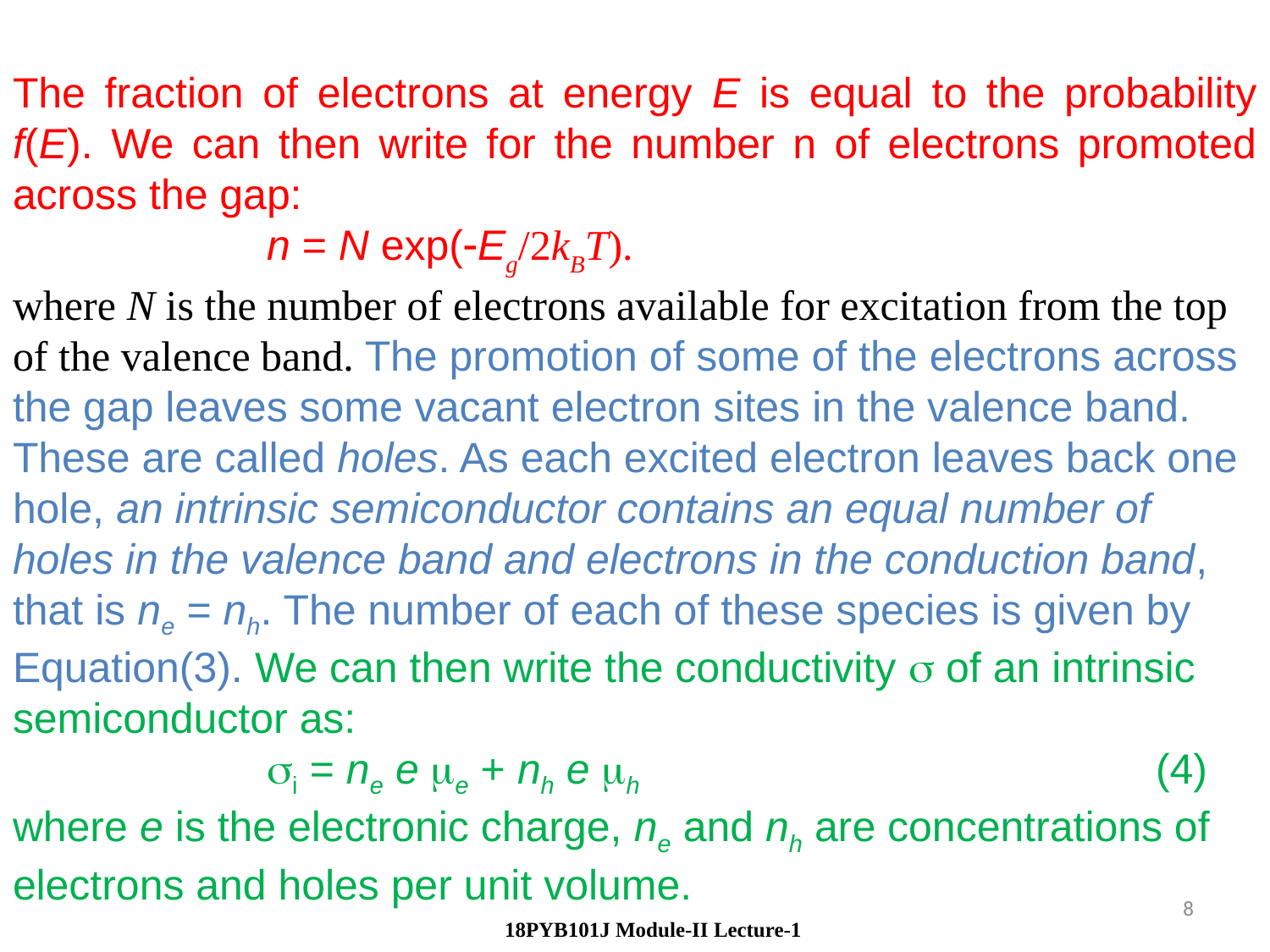

The fraction of electrons at energy E is equal to the probability f(E). We can then write for the number n of electrons promoted across the gap:
		n = N exp(−Eg/2kBT).
where N is the number of electrons available for excitation from the top of the valence band. The promotion of some of the electrons across the gap leaves some vacant electron sites in the valence band. These are called holes. As each excited electron leaves back one hole, an intrinsic semiconductor contains an equal number of holes in the valence band and electrons in the conduction band, that is ne = nh. The number of each of these species is given by Equation(3). We can then write the conductivity σ of an intrinsic semiconductor as:
		σi = ne e μe + nh e μh				  	(4)
where e is the electronic charge, ne and nh are concentrations of electrons and holes per unit volume.

8
                     18PYB101J Module-II Lecture-1